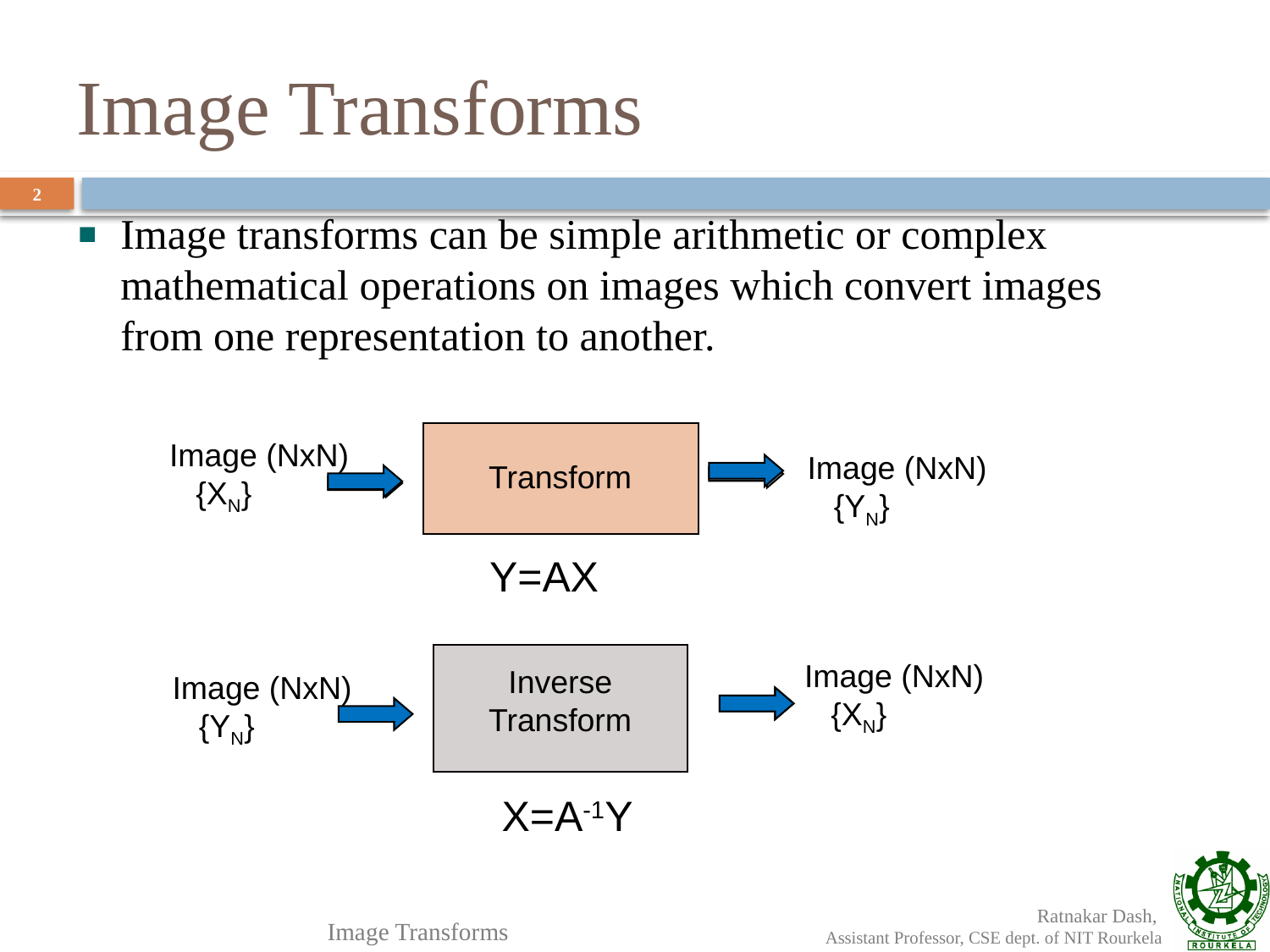

# Image Transforms
2
Image transforms can be simple arithmetic or complex mathematical operations on images which convert images from one representation to another.

Image (NxN)
   {XN}

Image (NxN)
   {YN}
Transform

Y=AX

Inverse
Transform
Image (NxN)
   {XN}

Image (NxN)
   {YN}

X=A-1Y